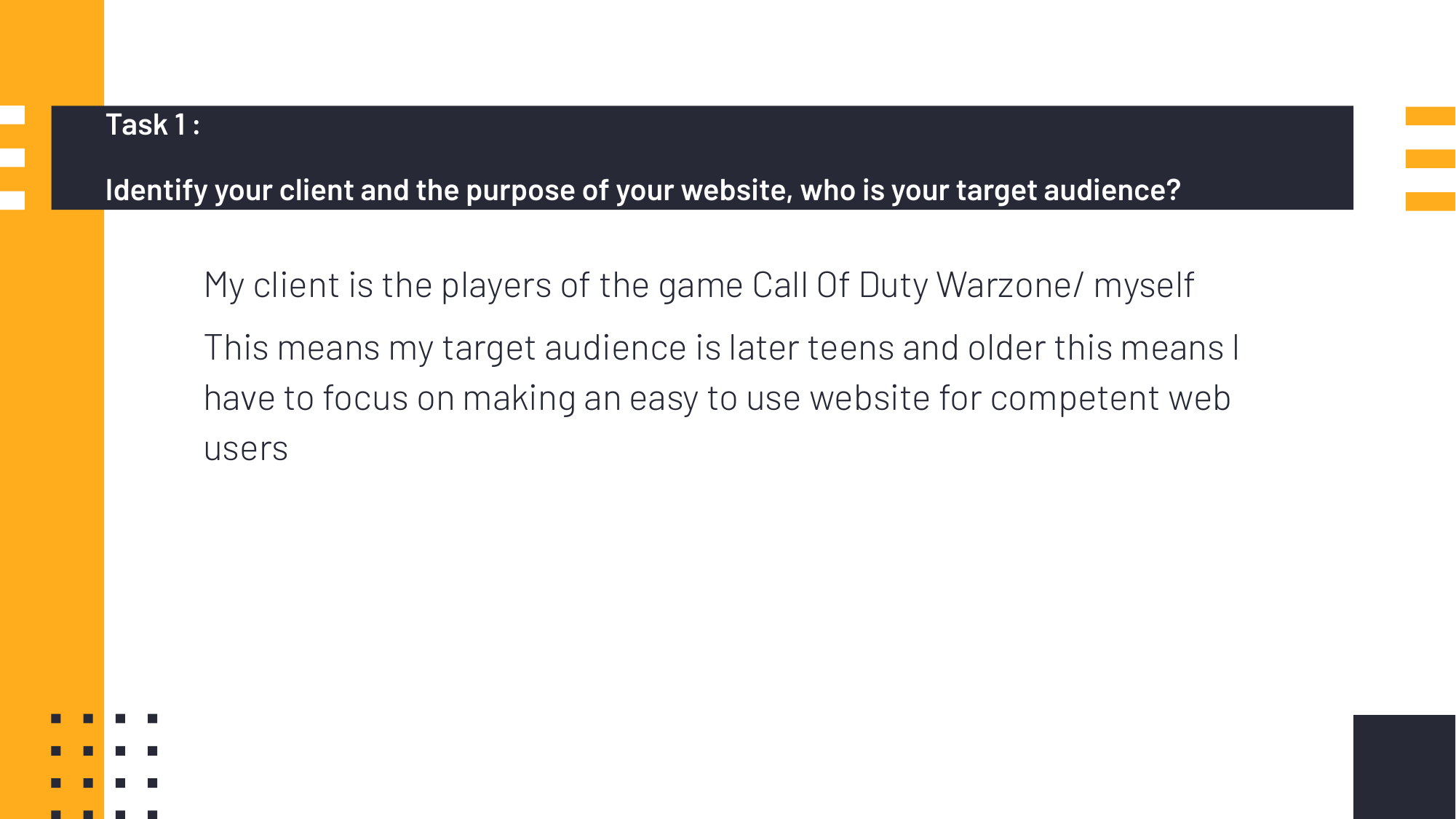

# Task 1 : Identify your client and the purpose of your website, who is your target audience?
My client is the players of the game Call Of Duty Warzone/ myself
This means my target audience is later teens and older this means I have to focus on making an easy to use website for competent web users